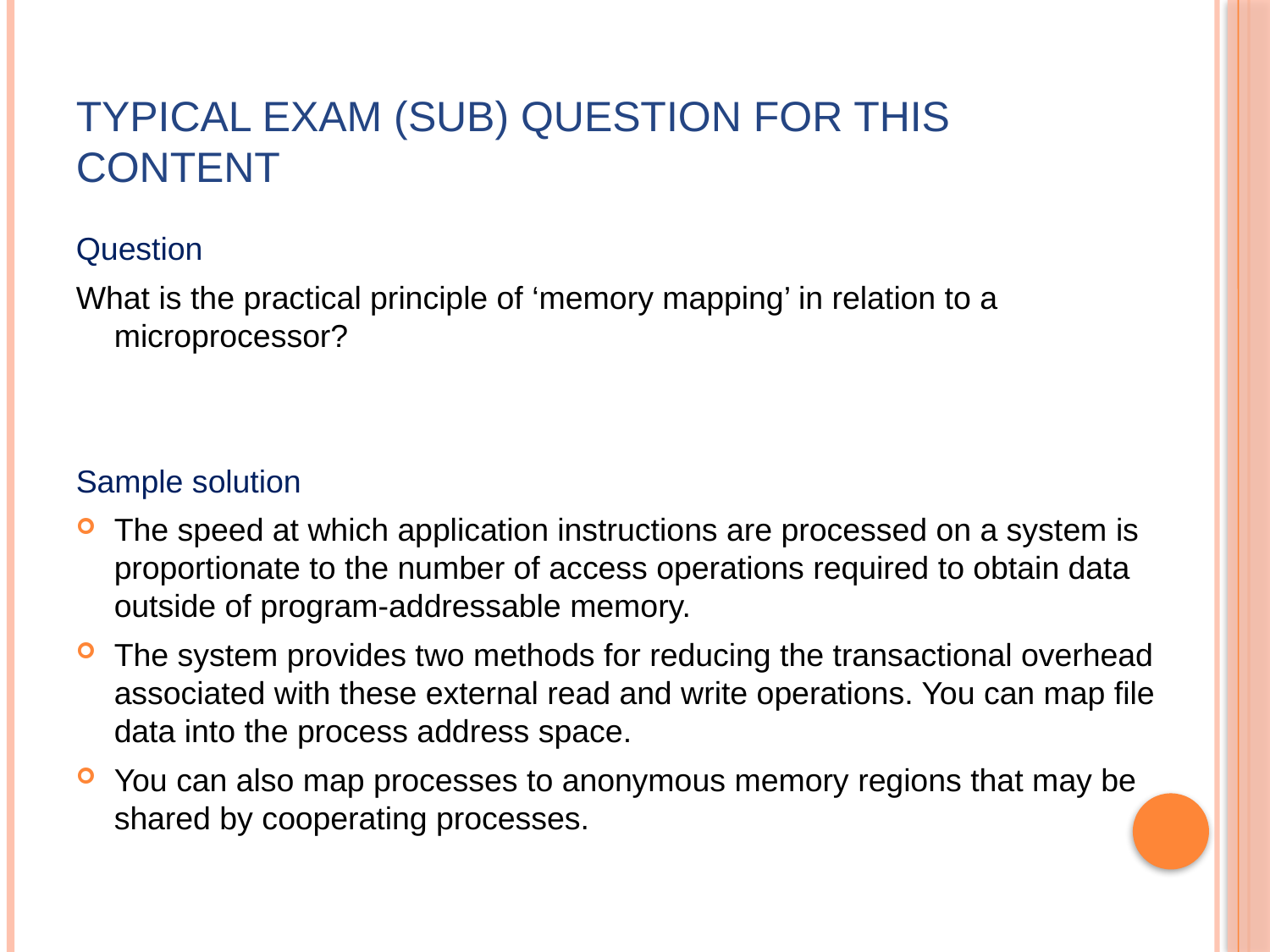

# Typical Exam (Sub) Question For This Content
Question
What is the practical principle of ‘memory mapping’ in relation to a microprocessor?

Sample solution
The speed at which application instructions are processed on a system is proportionate to the number of access operations required to obtain data outside of program-addressable memory.
The system provides two methods for reducing the transactional overhead associated with these external read and write operations. You can map file data into the process address space.
You can also map processes to anonymous memory regions that may be shared by cooperating processes.